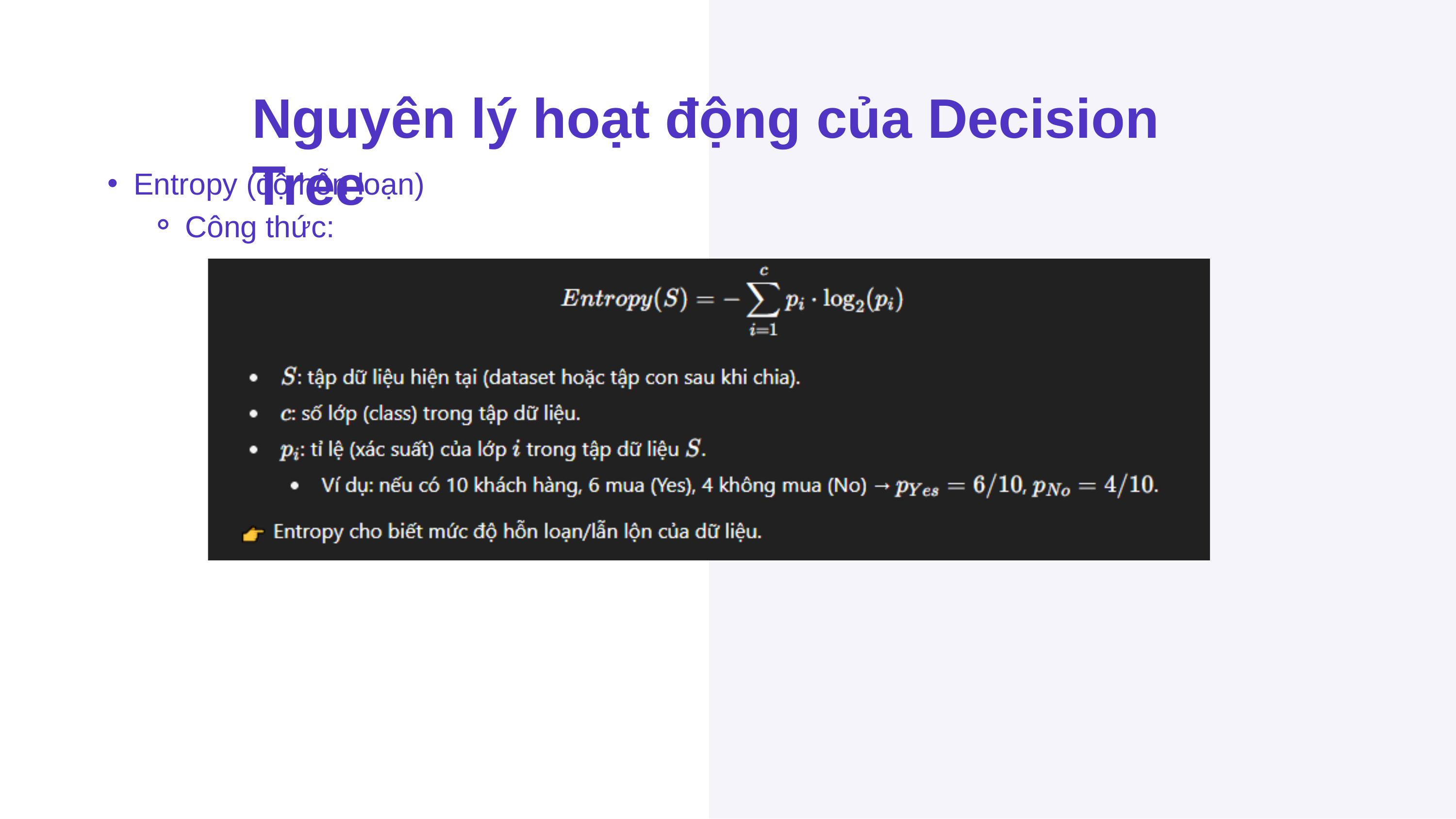

Nguyên lý hoạt động của Decision Tree
Entropy (độ hỗn loạn)
Công thức: